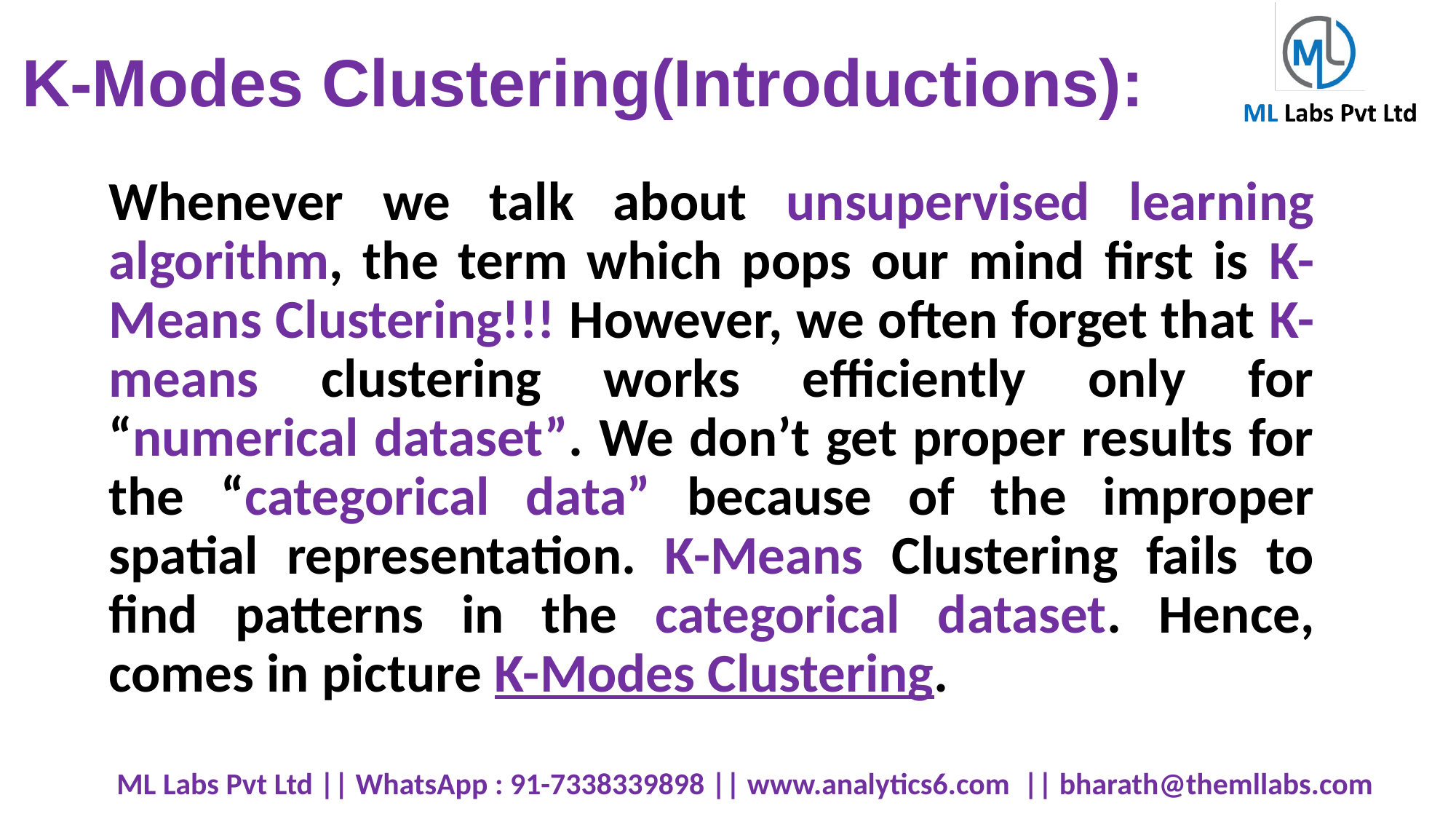

# K-Modes Clustering(Introductions):
Whenever we talk about unsupervised learning algorithm, the term which pops our mind first is K-Means Clustering!!! However, we often forget that K-means clustering works efficiently only for “numerical dataset”. We don’t get proper results for the “categorical data” because of the improper spatial representation. K-Means Clustering fails to find patterns in the categorical dataset. Hence, comes in picture K-Modes Clustering.